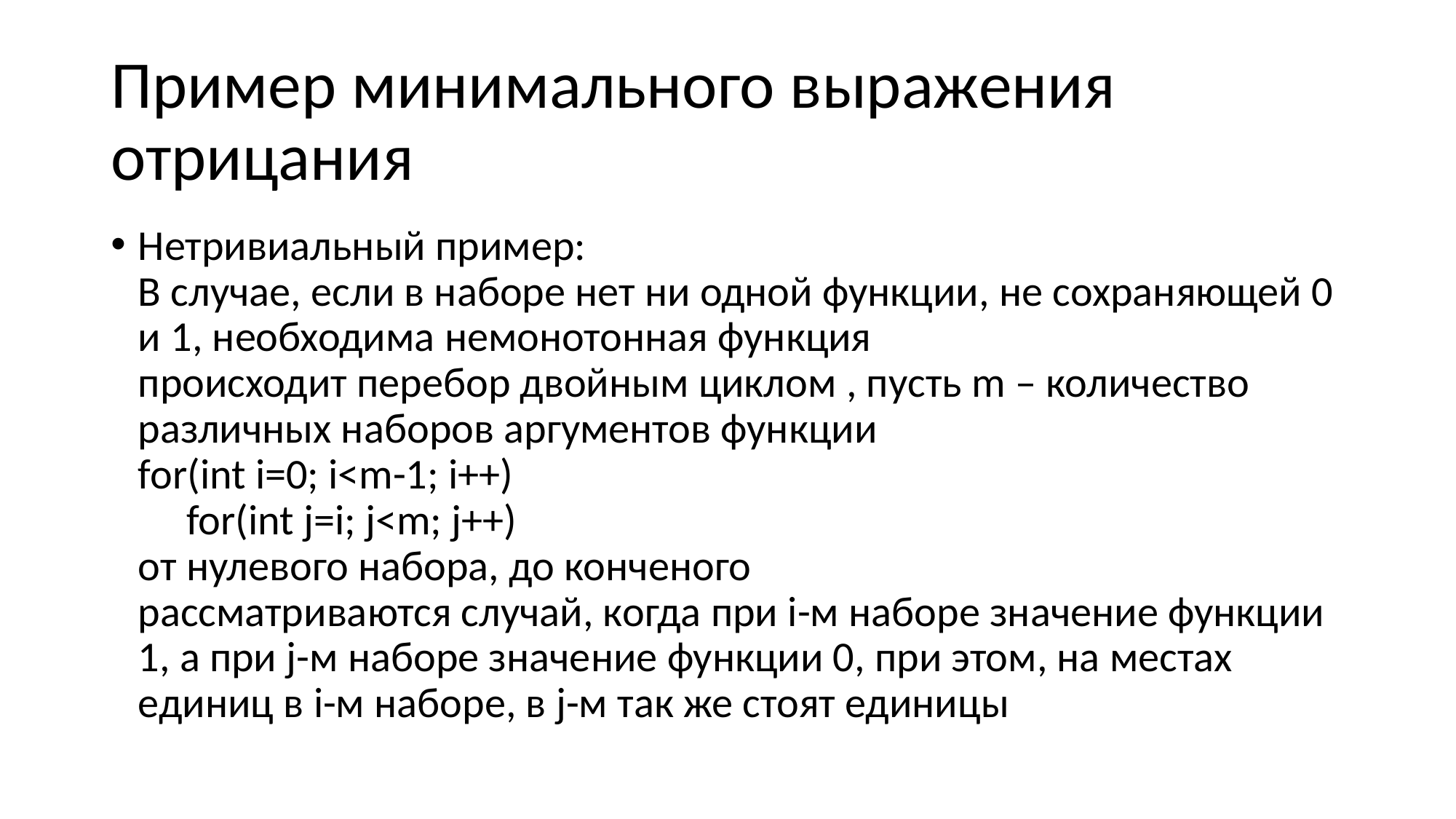

# Пример минимального выражения отрицания
Нетривиальный пример:
В случае, если в наборе нет ни одной функции, не сохраняющей 0 и 1, необходима немонотонная функция
происходит перебор двойным циклом , пусть m – количество различных наборов аргументов функции
for(int i=0; i<m-1; i++)
     for(int j=i; j<m; j++)
от нулевого набора, до конченого
рассматриваются случай, когда при i-м наборе значение функции 1, а при j-м наборе значение функции 0, при этом, на местах единиц в i-м наборе, в j-м так же стоят единицы